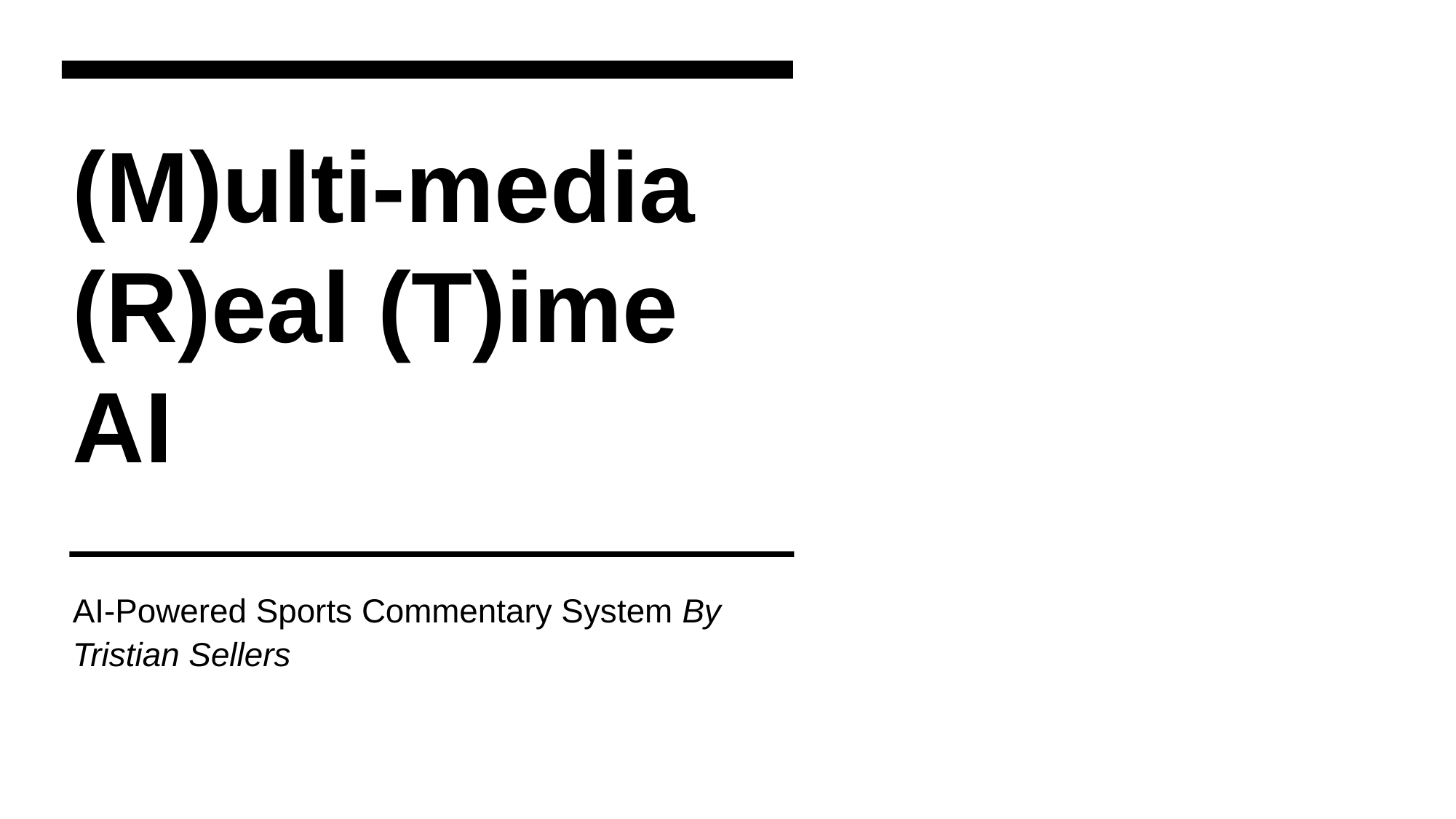

# (M)ulti-media (R)eal (T)ime AI

AI-Powered Sports Commentary System By Tristian Sellers